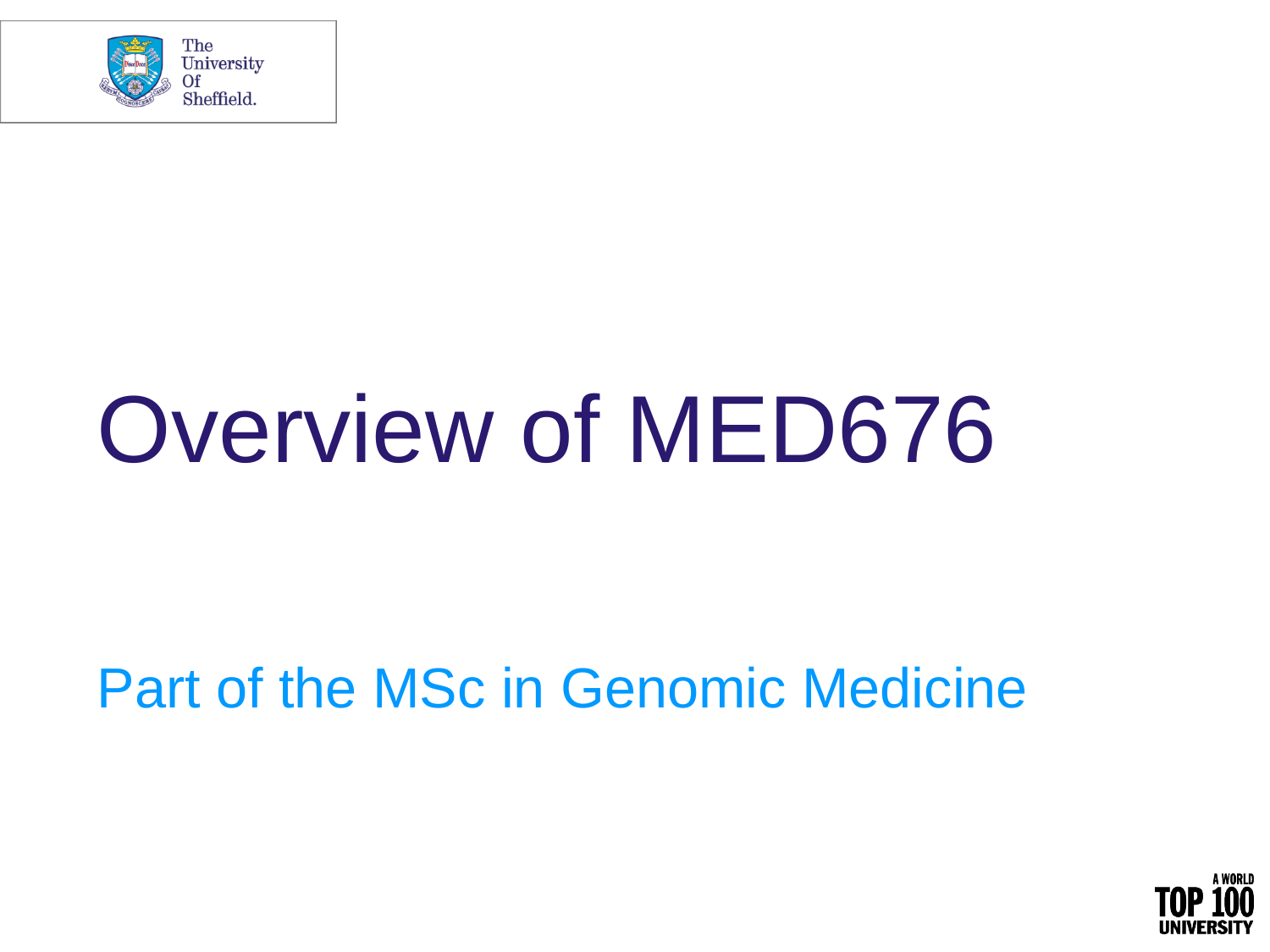

# Overview of MED676
Part of the MSc in Genomic Medicine